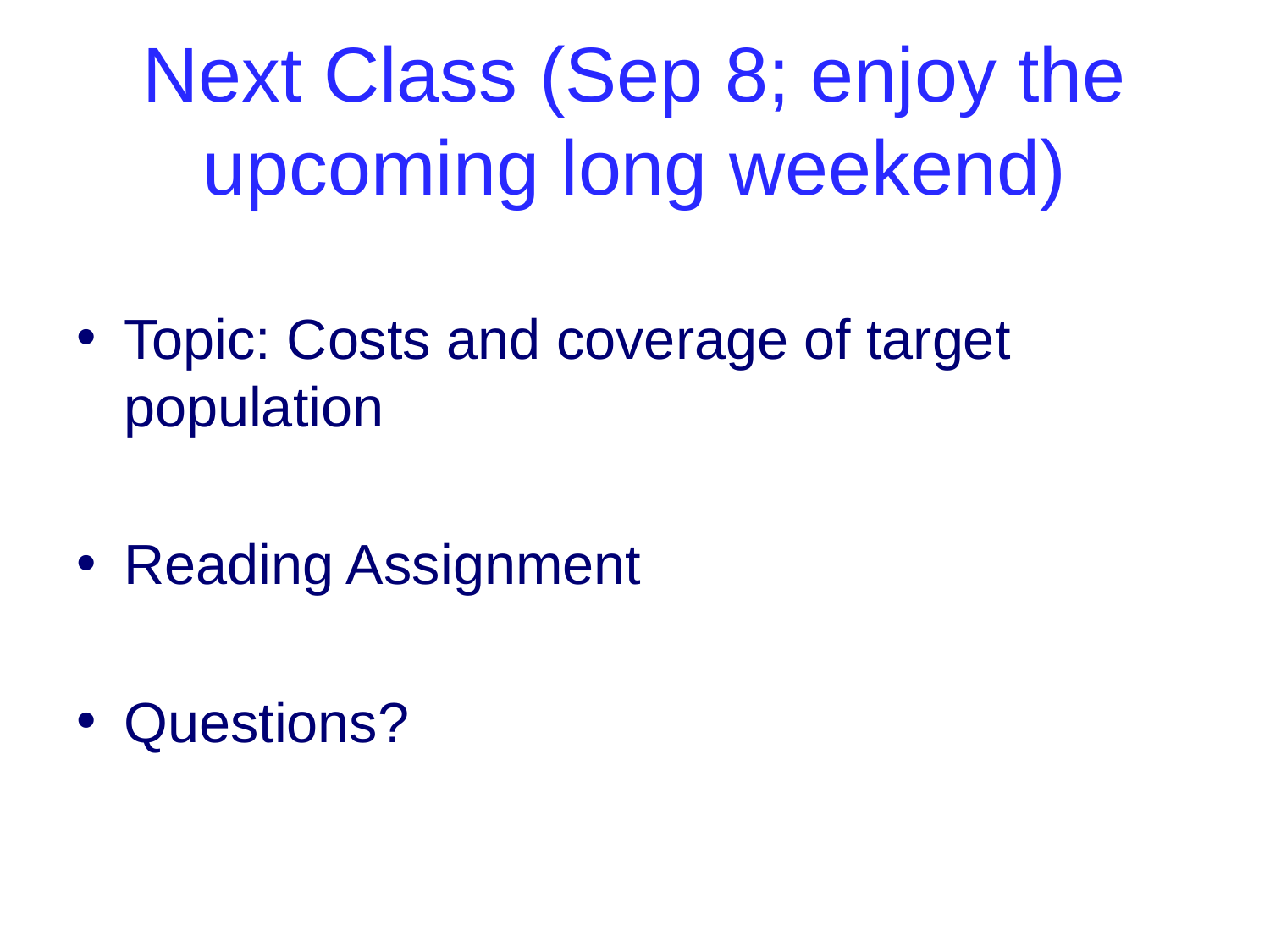

# Next Class (Sep 8; enjoy the upcoming long weekend)
Topic: Costs and coverage of target population

Reading Assignment

Questions?